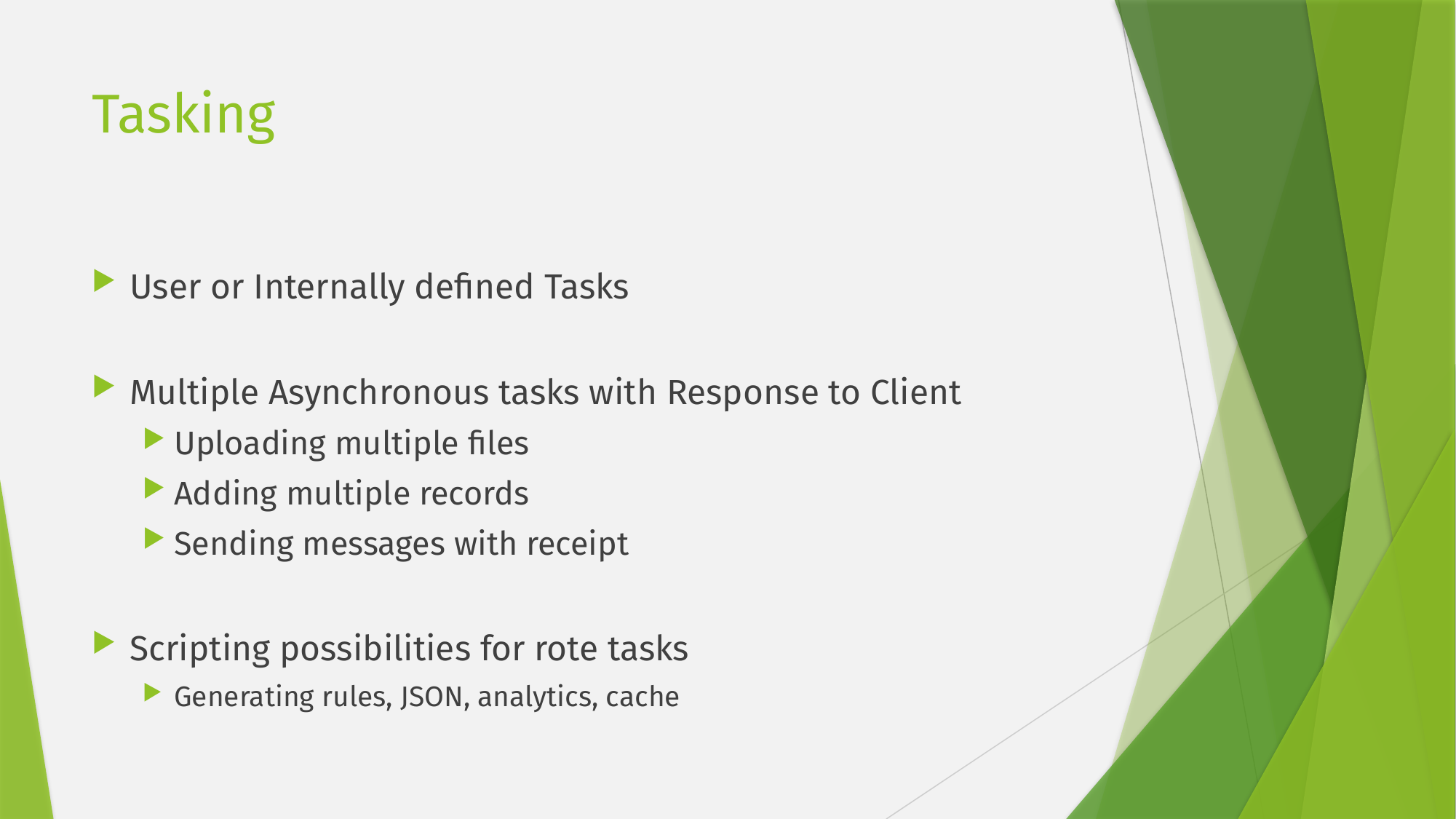

# Tasking
User or Internally defined Tasks

Multiple Asynchronous tasks with Response to Client
Uploading multiple files
Adding multiple records
Sending messages with receipt

Scripting possibilities for rote tasks
Generating rules, JSON, analytics, cache